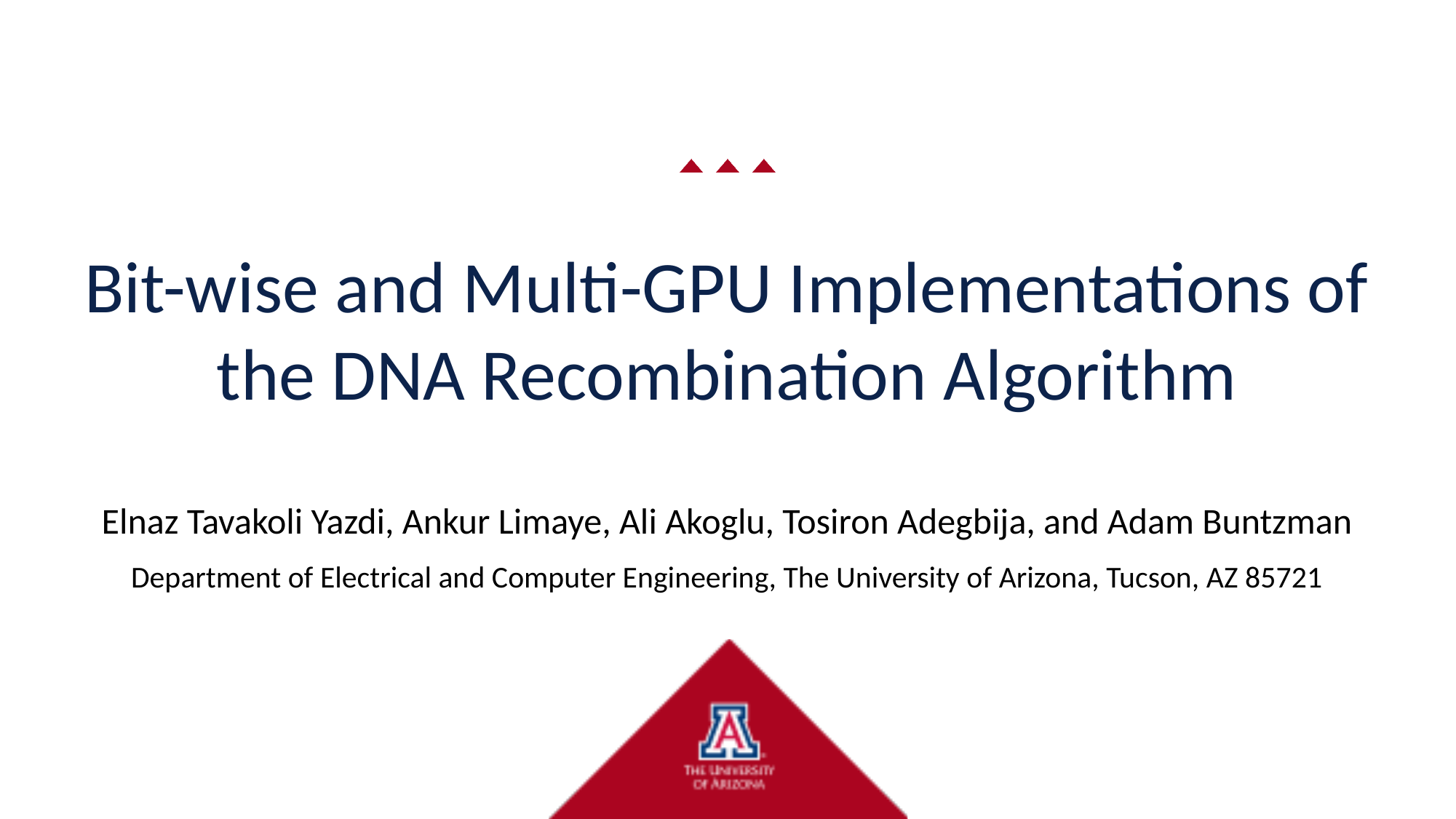

# Bit-wise and Multi-GPU Implementations of the DNA Recombination Algorithm
Elnaz Tavakoli Yazdi, Ankur Limaye, Ali Akoglu, Tosiron Adegbija, and Adam Buntzman
Department of Electrical and Computer Engineering, The University of Arizona, Tucson, AZ 85721